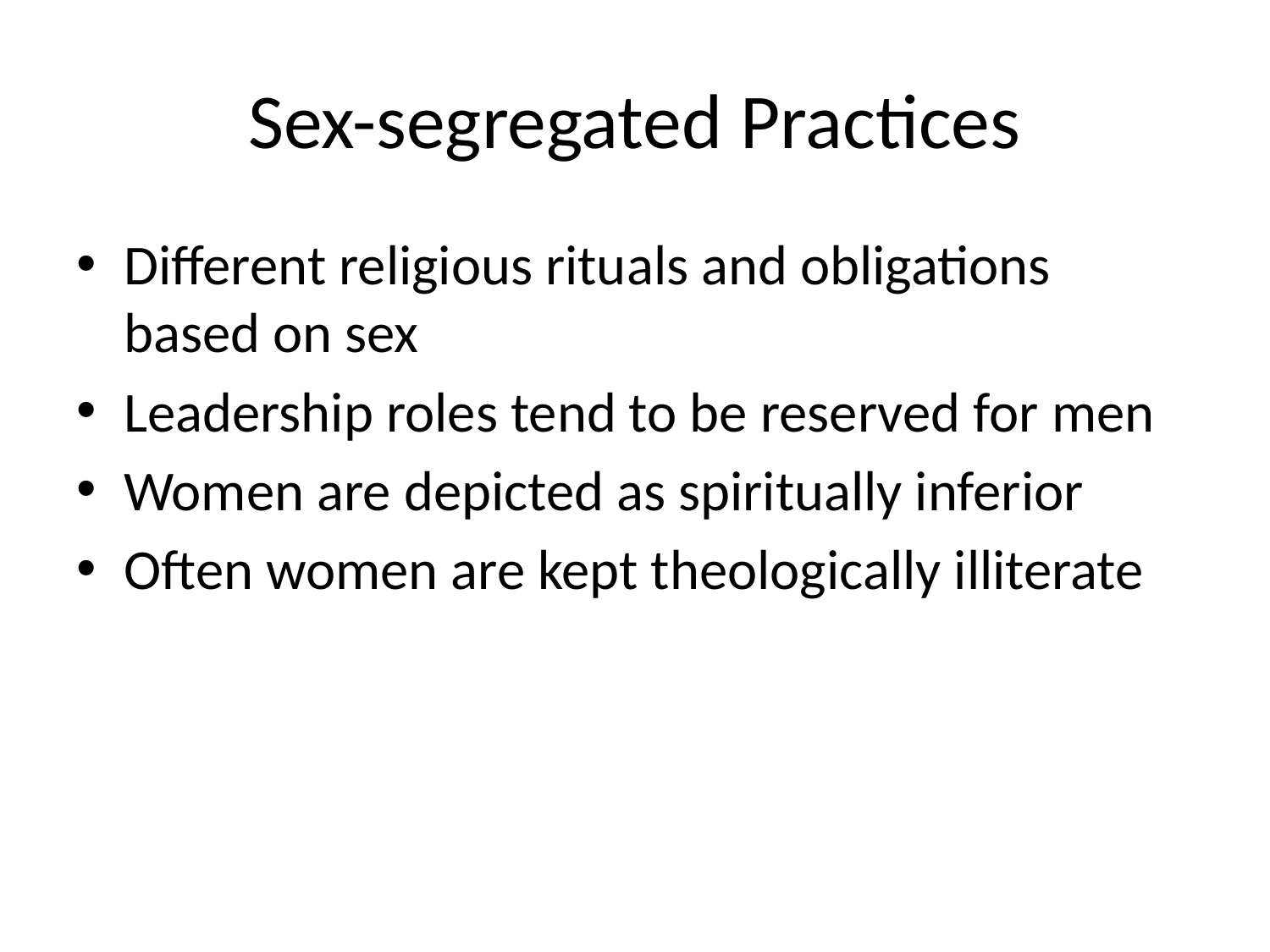

# Sex-segregated Practices
Different religious rituals and obligations based on sex
Leadership roles tend to be reserved for men
Women are depicted as spiritually inferior
Often women are kept theologically illiterate